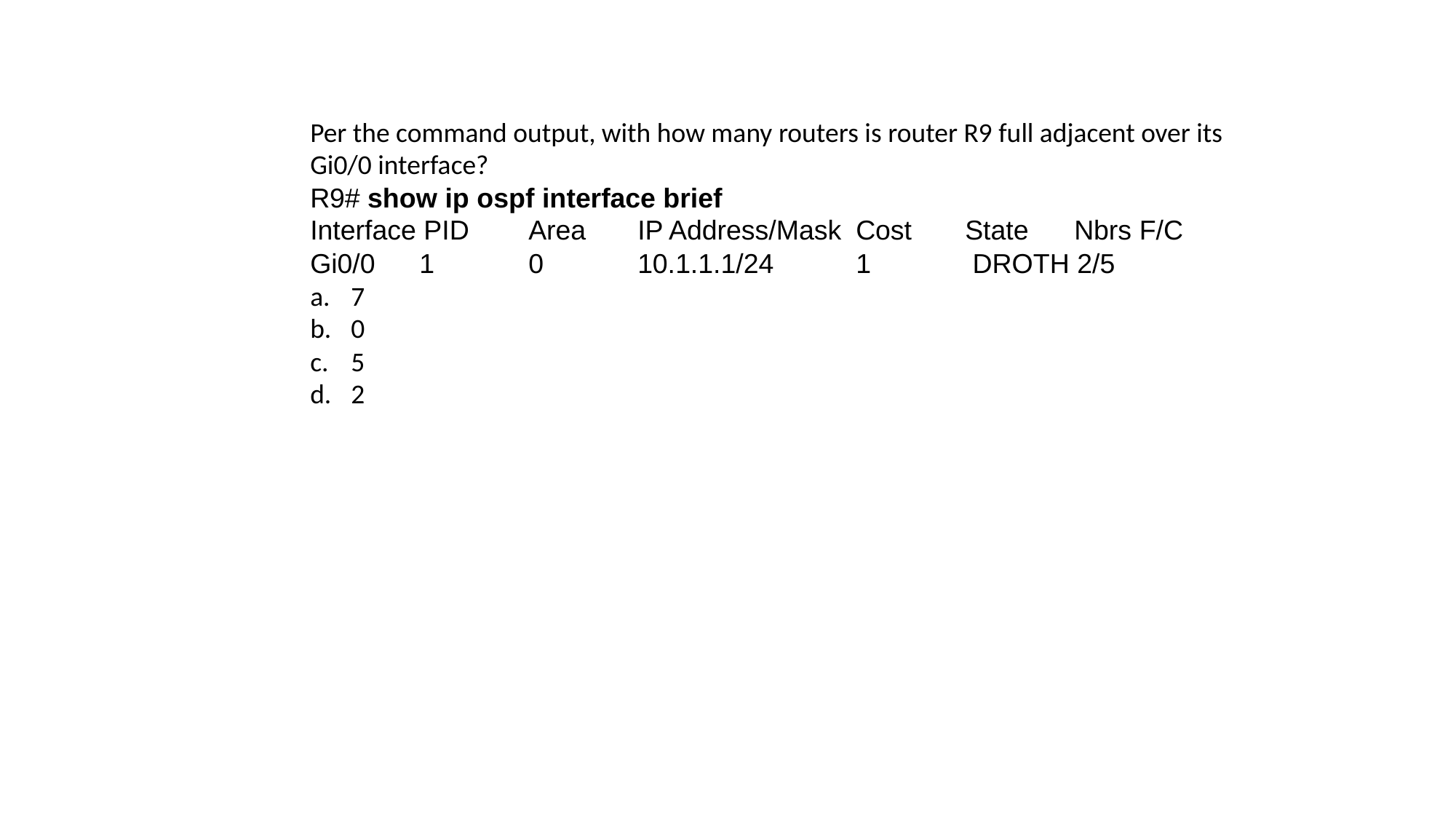

Per the command output, with how many routers is router R9 full adjacent over its Gi0/0 interface?
R9# show ip ospf interface brief
Interface PID 	Area 	IP Address/Mask 	Cost 	State 	Nbrs F/C
Gi0/0 	1 	0 	10.1.1.1/24 	1	 DROTH 2/5
7
0
5
2